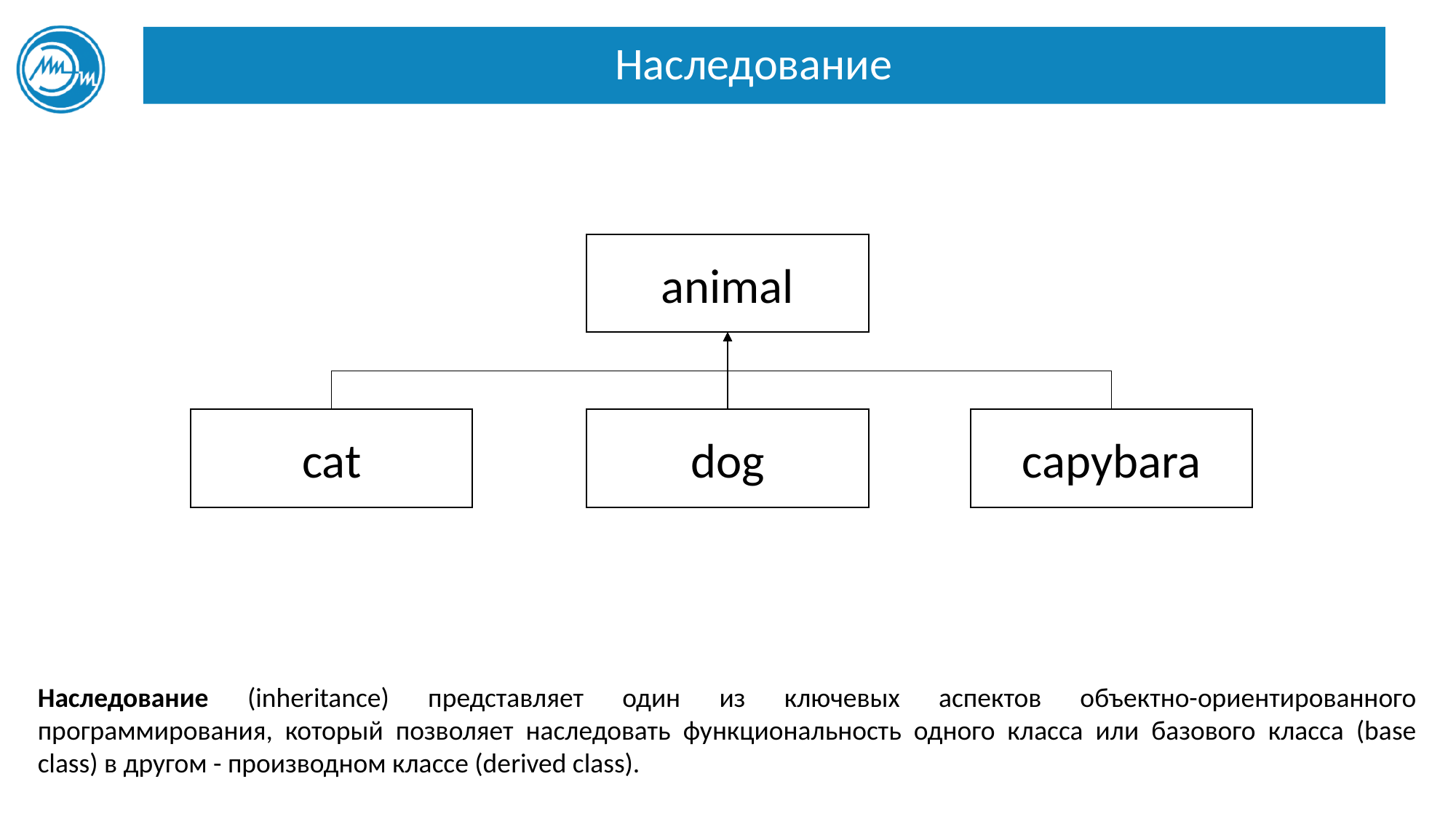

# Наследование
animal
dog
capybara
cat
Наследование (inheritance) представляет один из ключевых аспектов объектно-ориентированного программирования, который позволяет наследовать функциональность одного класса или базового класса (base class) в другом - производном классе (derived class).